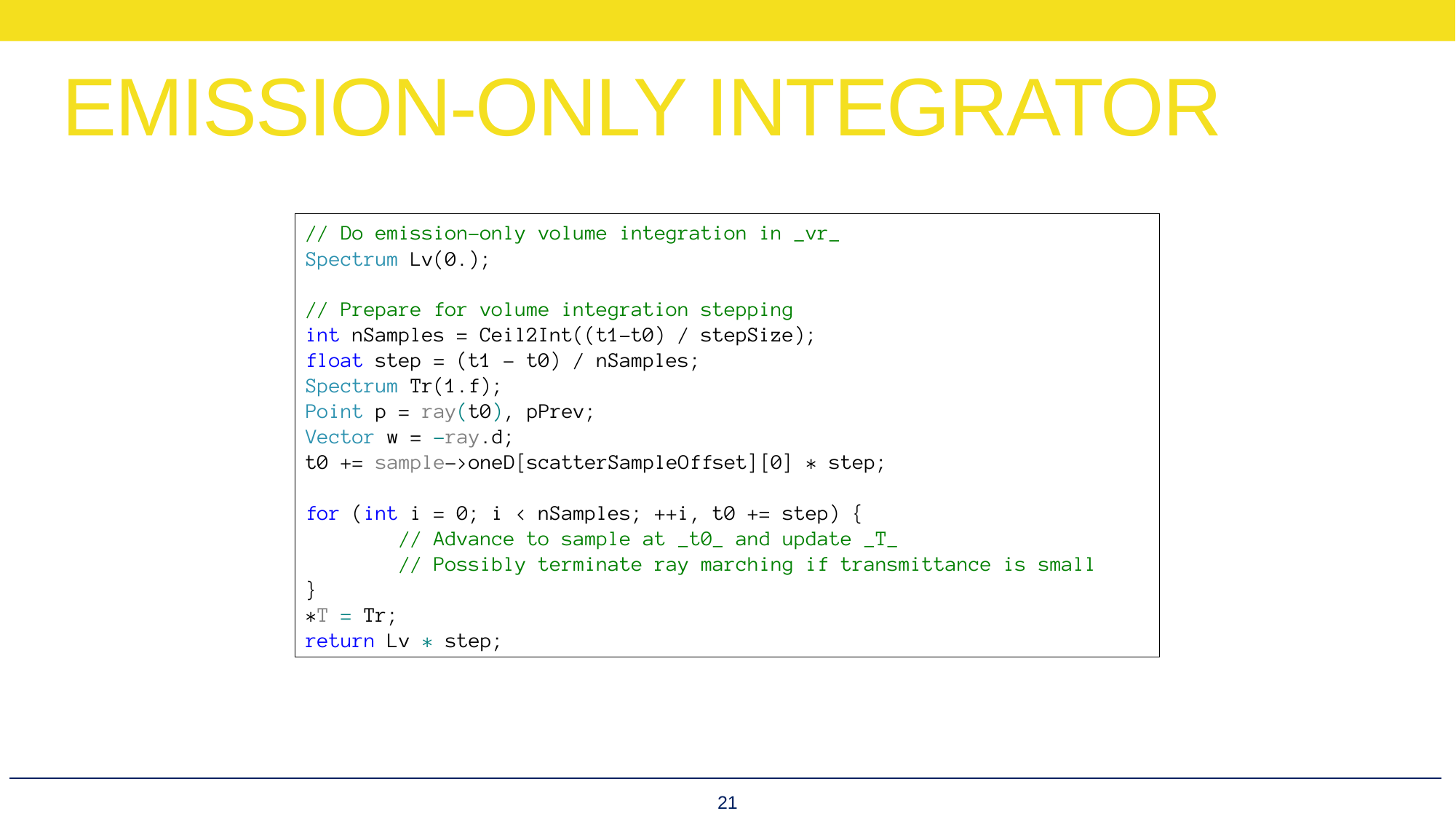

# EMISSION-ONLY INTEGRATOR

// Do emission-only volume integration in _vr_
Spectrum Lv(0.);

// Prepare for volume integration stepping
int nSamples = Ceil2Int((t1-t0) / stepSize);
float step = (t1 - t0) / nSamples;
Spectrum Tr(1.f);
Point p = ray(t0), pPrev;
Vector w = -ray.d;
t0 += sample->oneD[scatterSampleOffset][0] * step;

for (int i = 0; i < nSamples; ++i, t0 += step) {
        // Advance to sample at _t0_ and update _T_
        // Possibly terminate ray marching if transmittance is small
}
*T = Tr;
return Lv * step;
21